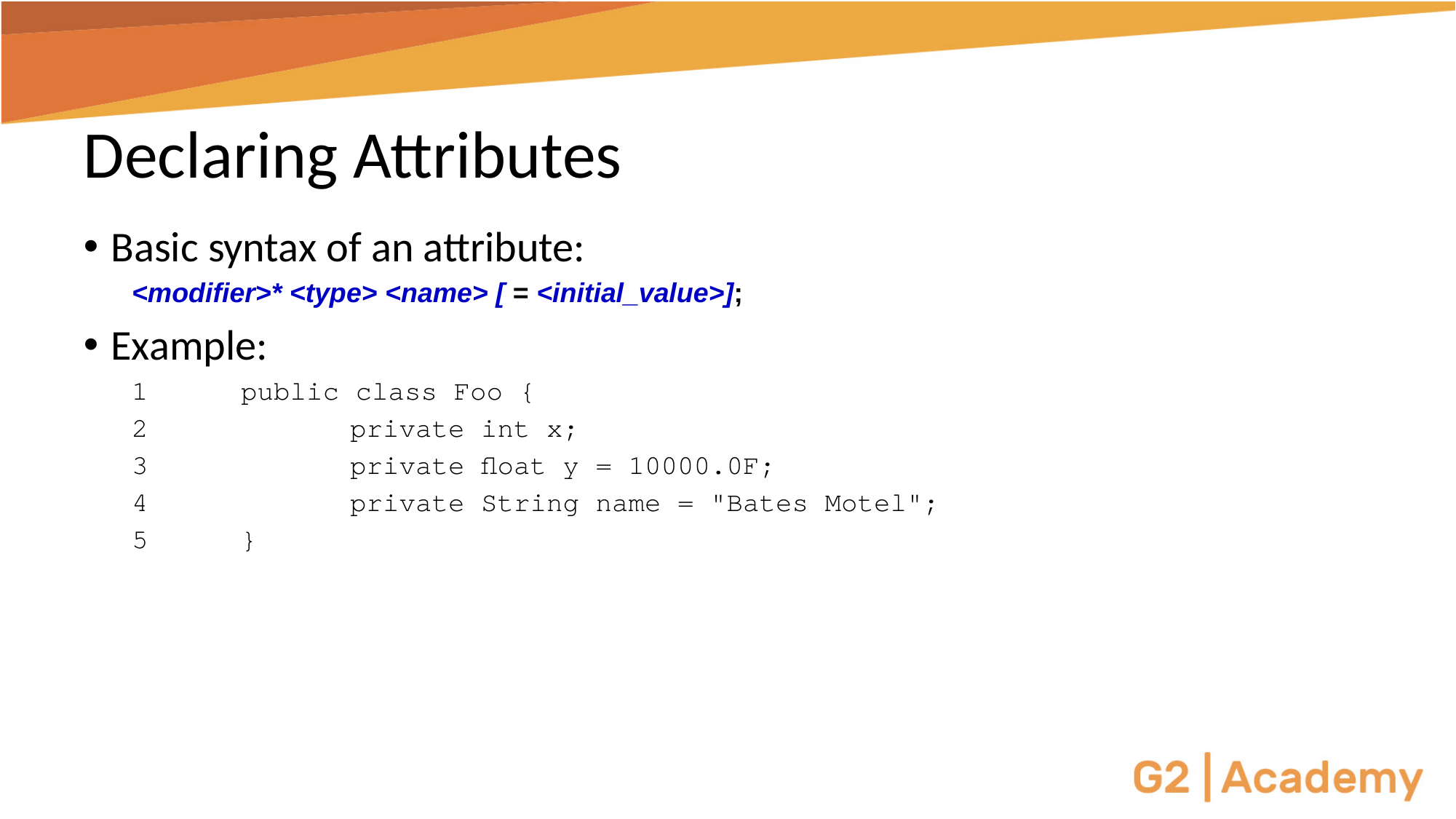

# Declaring Attributes
Basic syntax of an attribute:
<modifier>* <type> <name> [ = <initial_value>];
Example:
1 	public class Foo {
2 		private int x;
3 		private float y = 10000.0F;
4 		private String name = "Bates Motel";
5 	}